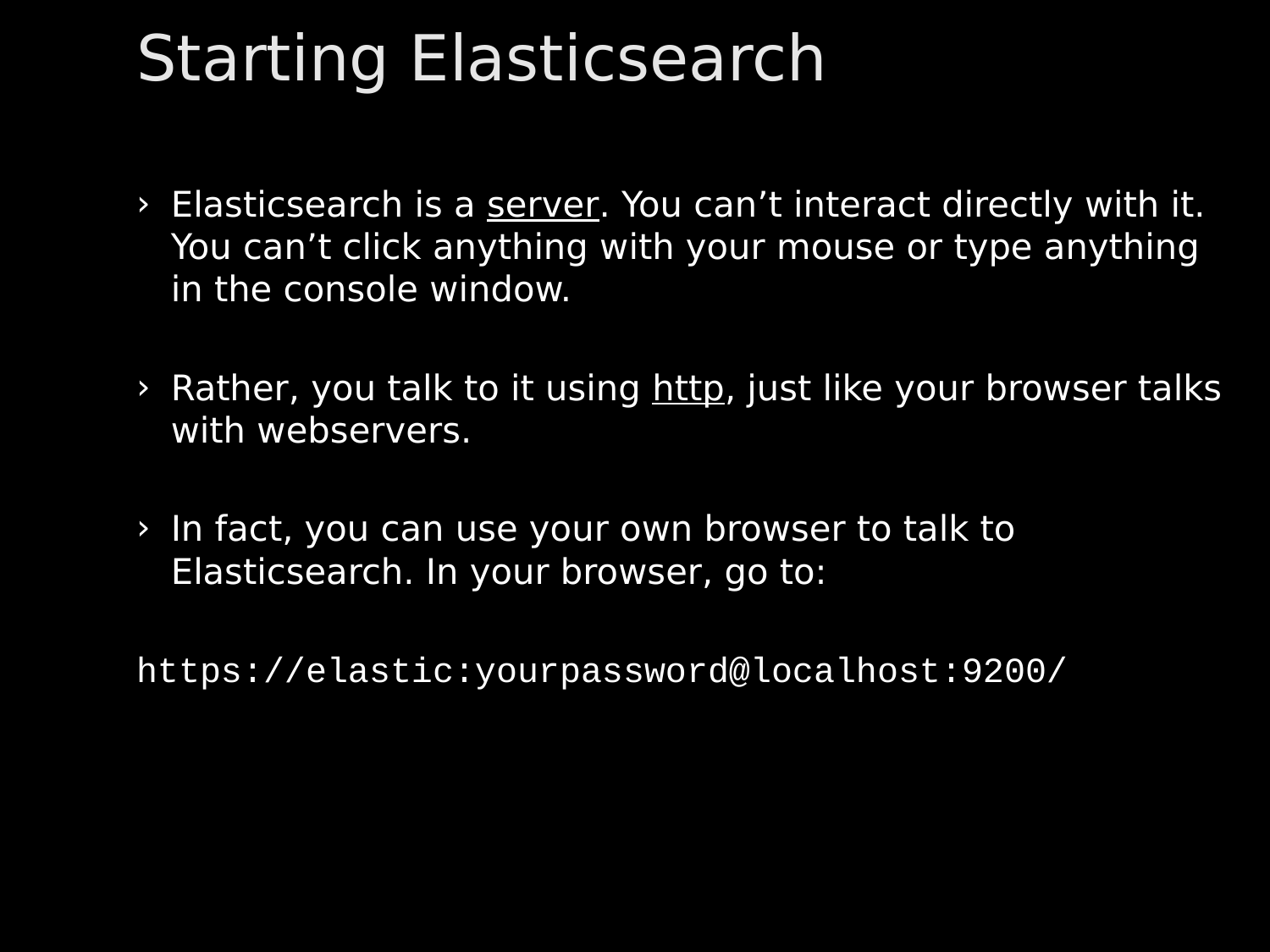

# Starting Elasticsearch

Elasticsearch is a server. You can’t interact directly with it. You can’t click anything with your mouse or type anything in the console window.

Rather, you talk to it using http, just like your browser talks with webservers.

In fact, you can use your own browser to talk to Elasticsearch. In your browser, go to:

https://elastic:yourpassword@localhost:9200/